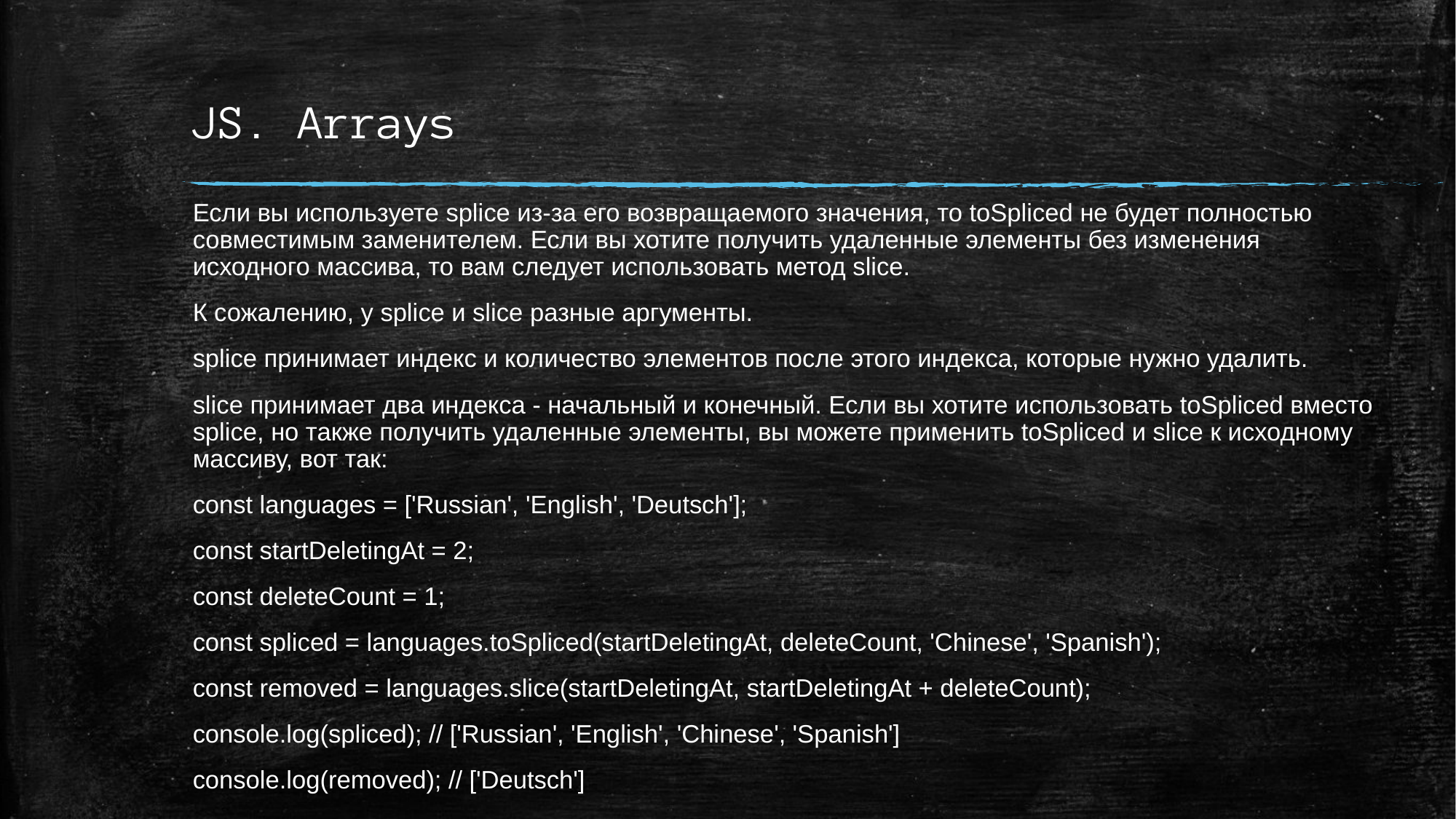

# JS. Arrays
Если вы используете splice из-за его возвращаемого значения, то toSpliced не будет полностью совместимым заменителем. Если вы хотите получить удаленные элементы без изменения исходного массива, то вам следует использовать метод slice.
К сожалению, у splice и slice разные аргументы.
splice принимает индекс и количество элементов после этого индекса, которые нужно удалить.
slice принимает два индекса - начальный и конечный. Если вы хотите использовать toSpliced вместо splice, но также получить удаленные элементы, вы можете применить toSpliced и slice к исходному массиву, вот так:
const languages = ['Russian', 'English', 'Deutsch'];
const startDeletingAt = 2;
const deleteCount = 1;
const spliced = languages.toSpliced(startDeletingAt, deleteCount, 'Chinese', 'Spanish');
const removed = languages.slice(startDeletingAt, startDeletingAt + deleteCount);
console.log(spliced); // ['Russian', 'English', 'Chinese', 'Spanish']
console.log(removed); // ['Deutsch']